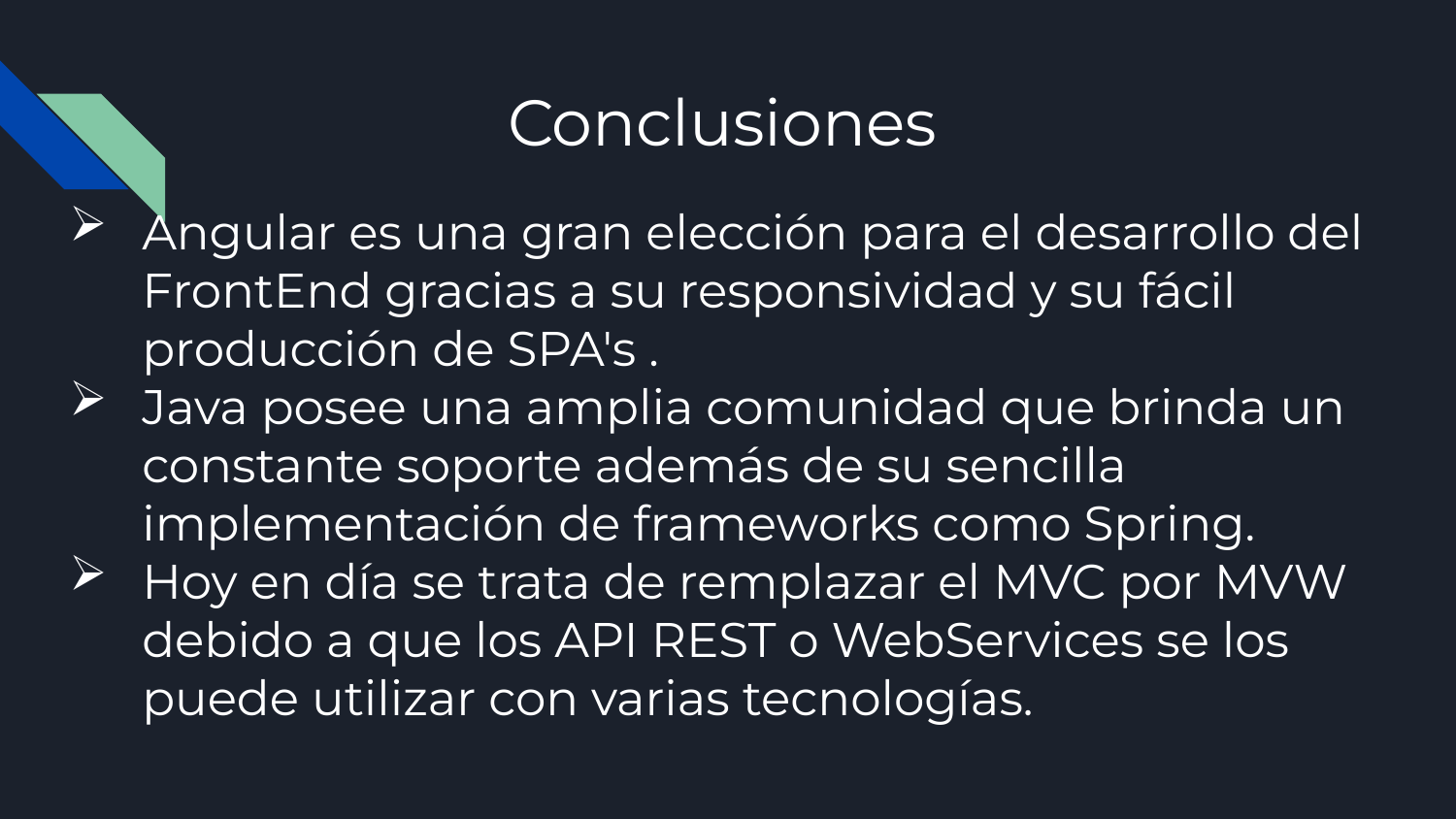

Conclusiones

Angular es una gran elección para el desarrollo del FrontEnd gracias a su responsividad y su fácil producción de SPA's .
Java posee una amplia comunidad que brinda un constante soporte además de su sencilla implementación de frameworks como Spring.
Hoy en día se trata de remplazar el MVC por MVW debido a que los API REST o WebServices se los puede utilizar con varias tecnologías.